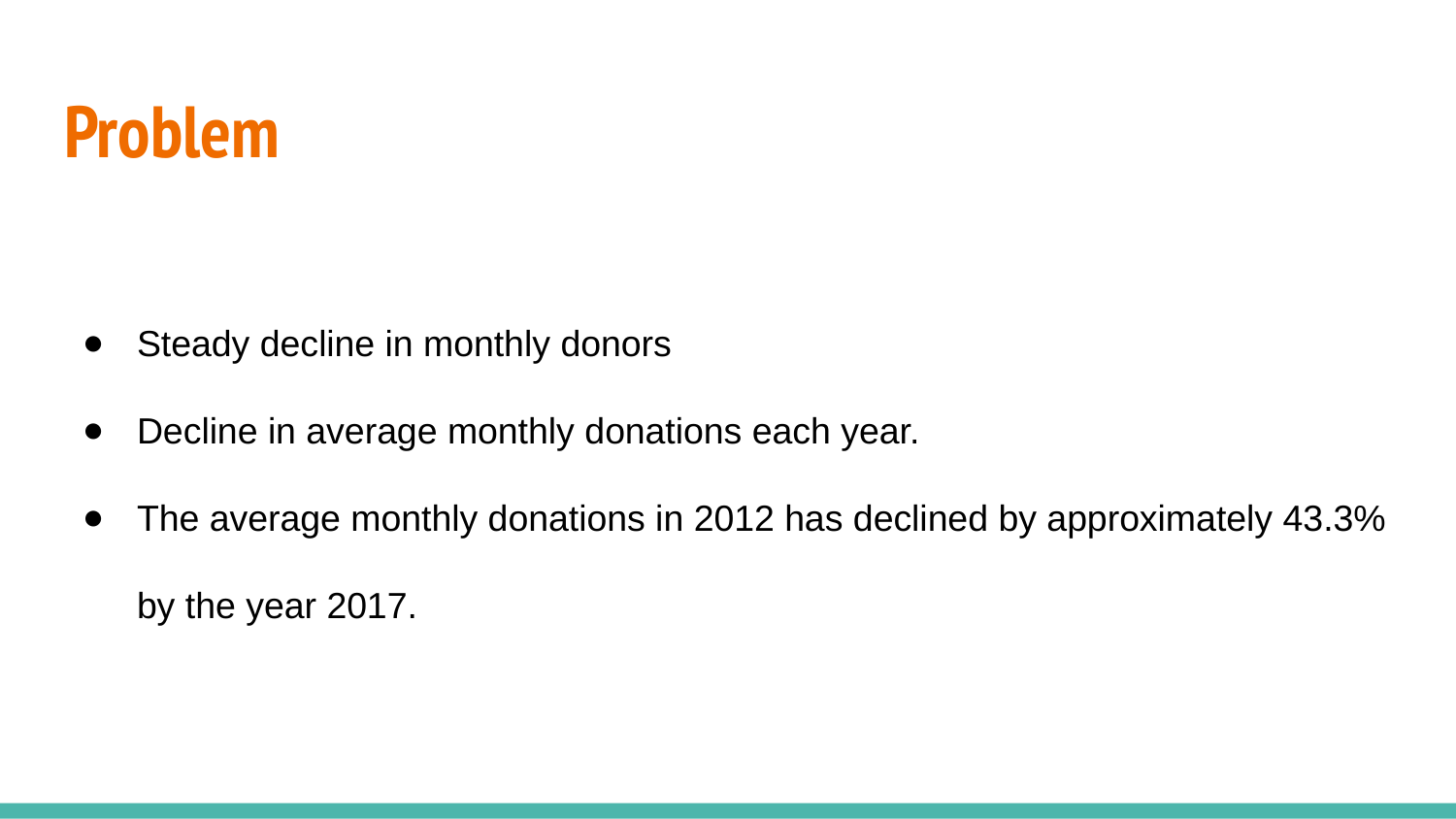

# Problem
Steady decline in monthly donors
Decline in average monthly donations each year.
The average monthly donations in 2012 has declined by approximately 43.3% by the year 2017.